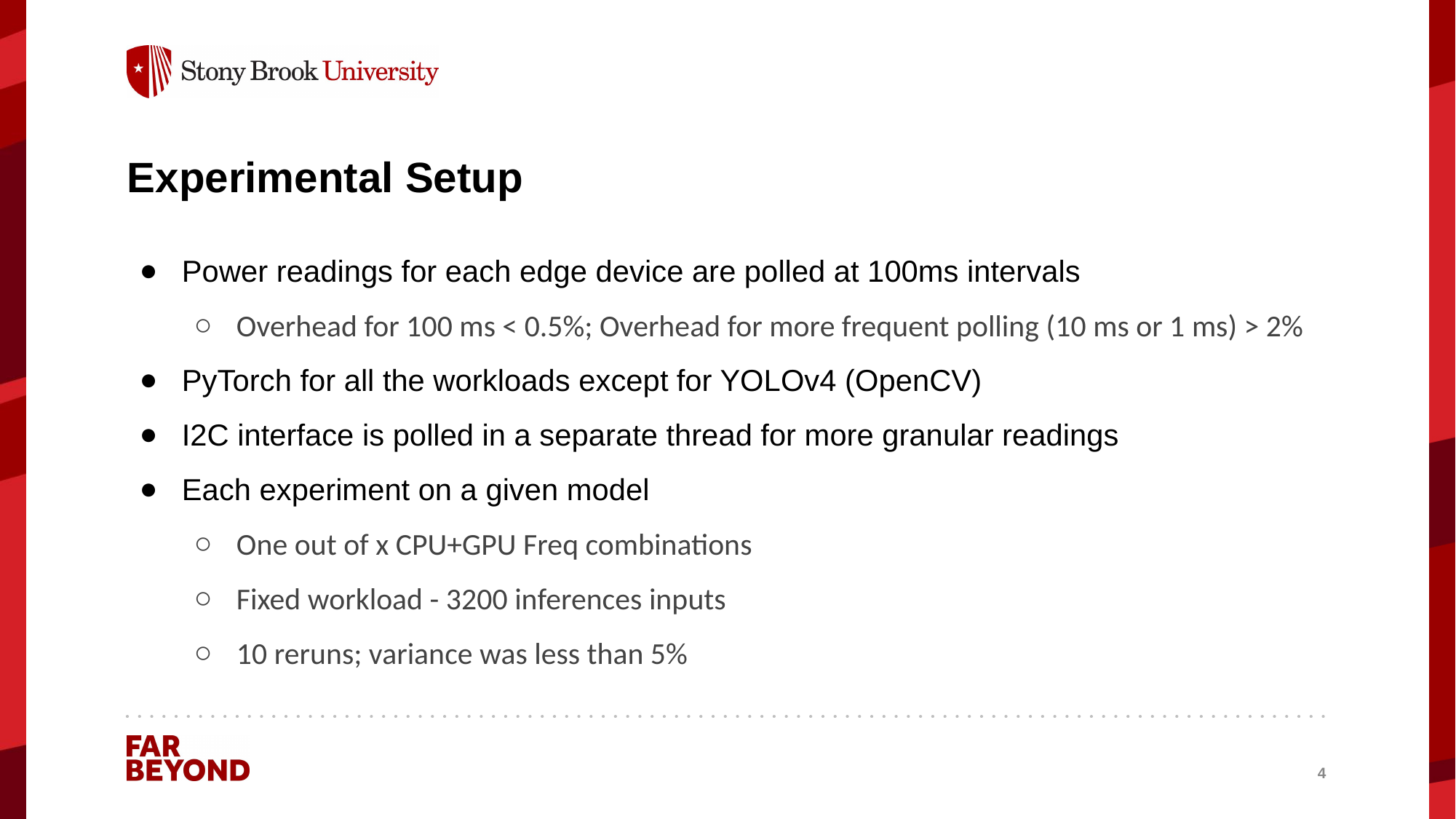

# Experimental Setup
Power readings for each edge device are polled at 100ms intervals
Overhead for 100 ms < 0.5%; Overhead for more frequent polling (10 ms or 1 ms) > 2%
PyTorch for all the workloads except for YOLOv4 (OpenCV)
I2C interface is polled in a separate thread for more granular readings
Each experiment on a given model
One out of x CPU+GPU Freq combinations
Fixed workload - 3200 inferences inputs
10 reruns; variance was less than 5%
4